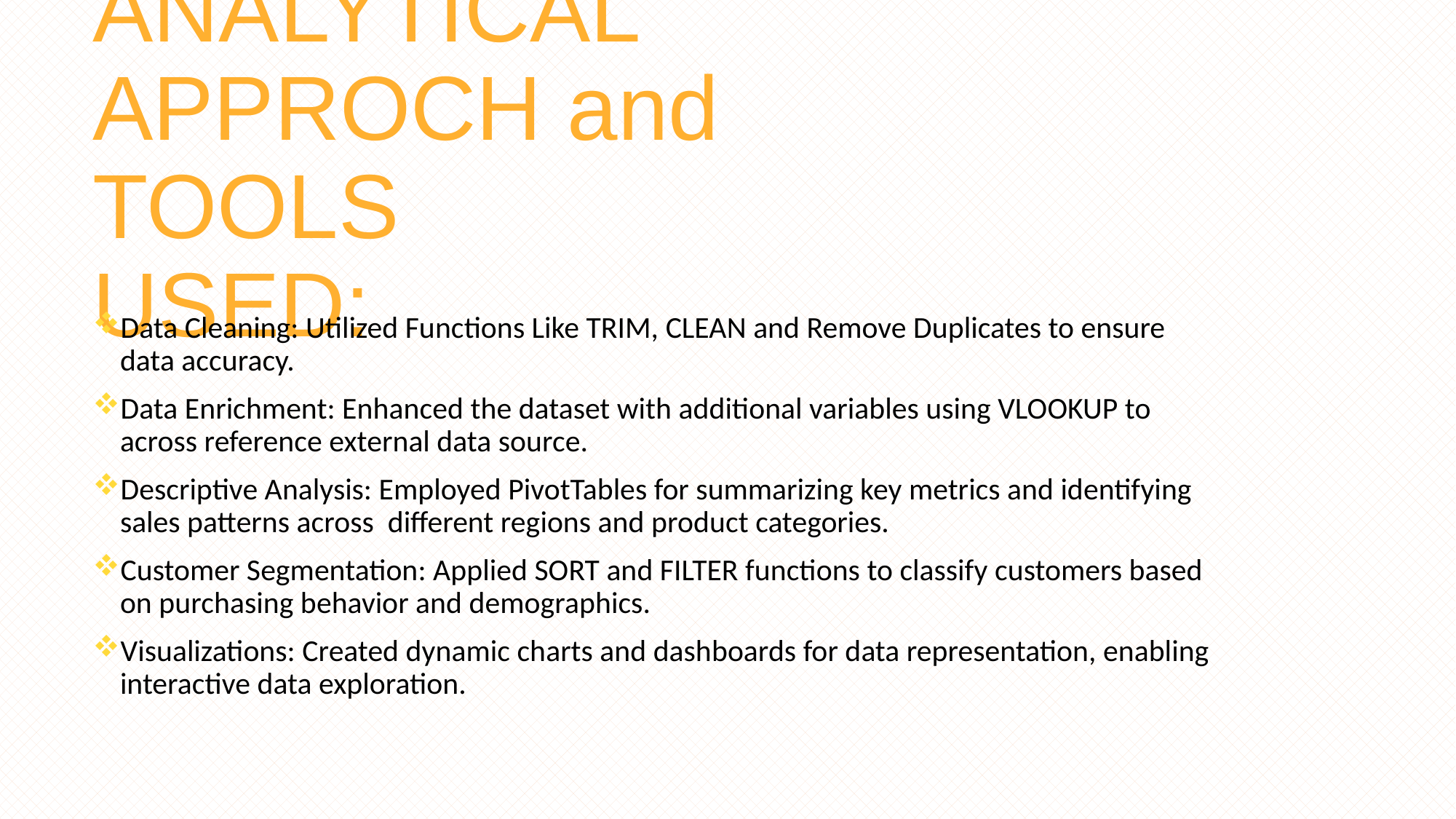

# ANALYTICAL APPROCH and TOOLS USED:
Data Cleaning: Utilized Functions Like TRIM, CLEAN and Remove Duplicates to ensure data accuracy.
Data Enrichment: Enhanced the dataset with additional variables using VLOOKUP to across reference external data source.
Descriptive Analysis: Employed PivotTables for summarizing key metrics and identifying sales patterns across  different regions and product categories.
Customer Segmentation: Applied SORT and FILTER functions to classify customers based on purchasing behavior and demographics.
Visualizations: Created dynamic charts and dashboards for data representation, enabling interactive data exploration.